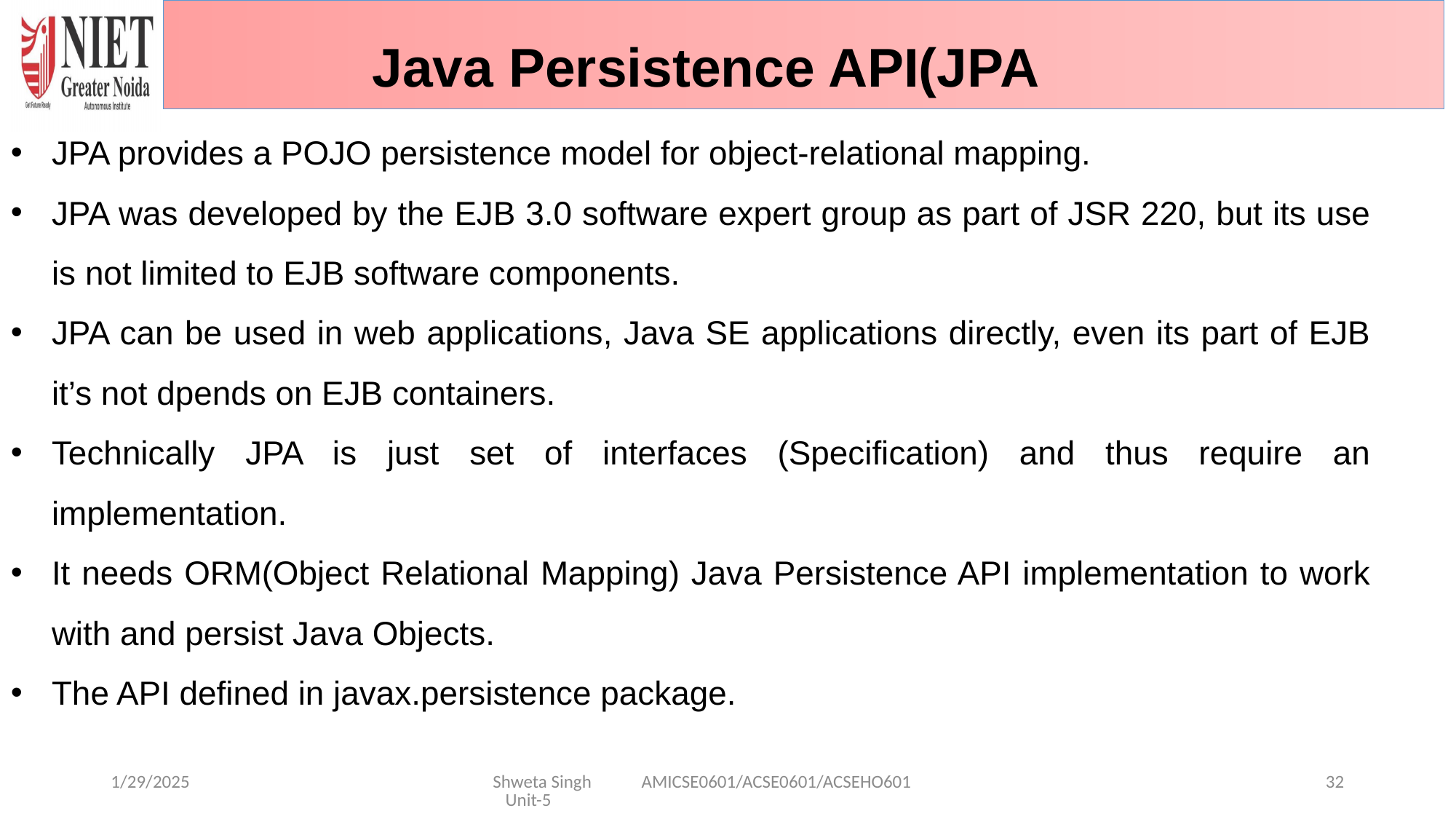

Java Persistence API(JPA
JPA provides a POJO persistence model for object-relational mapping.
JPA was developed by the EJB 3.0 software expert group as part of JSR 220, but its use is not limited to EJB software components.
JPA can be used in web applications, Java SE applications directly, even its part of EJB it’s not dpends on EJB containers.
Technically JPA is just set of interfaces (Specification) and thus require an implementation.
It needs ORM(Object Relational Mapping) Java Persistence API implementation to work with and persist Java Objects.
The API defined in javax.persistence package.
1/29/2025
Shweta Singh            AMICSE0601/ACSE0601/ACSEHO601               Unit-5
32